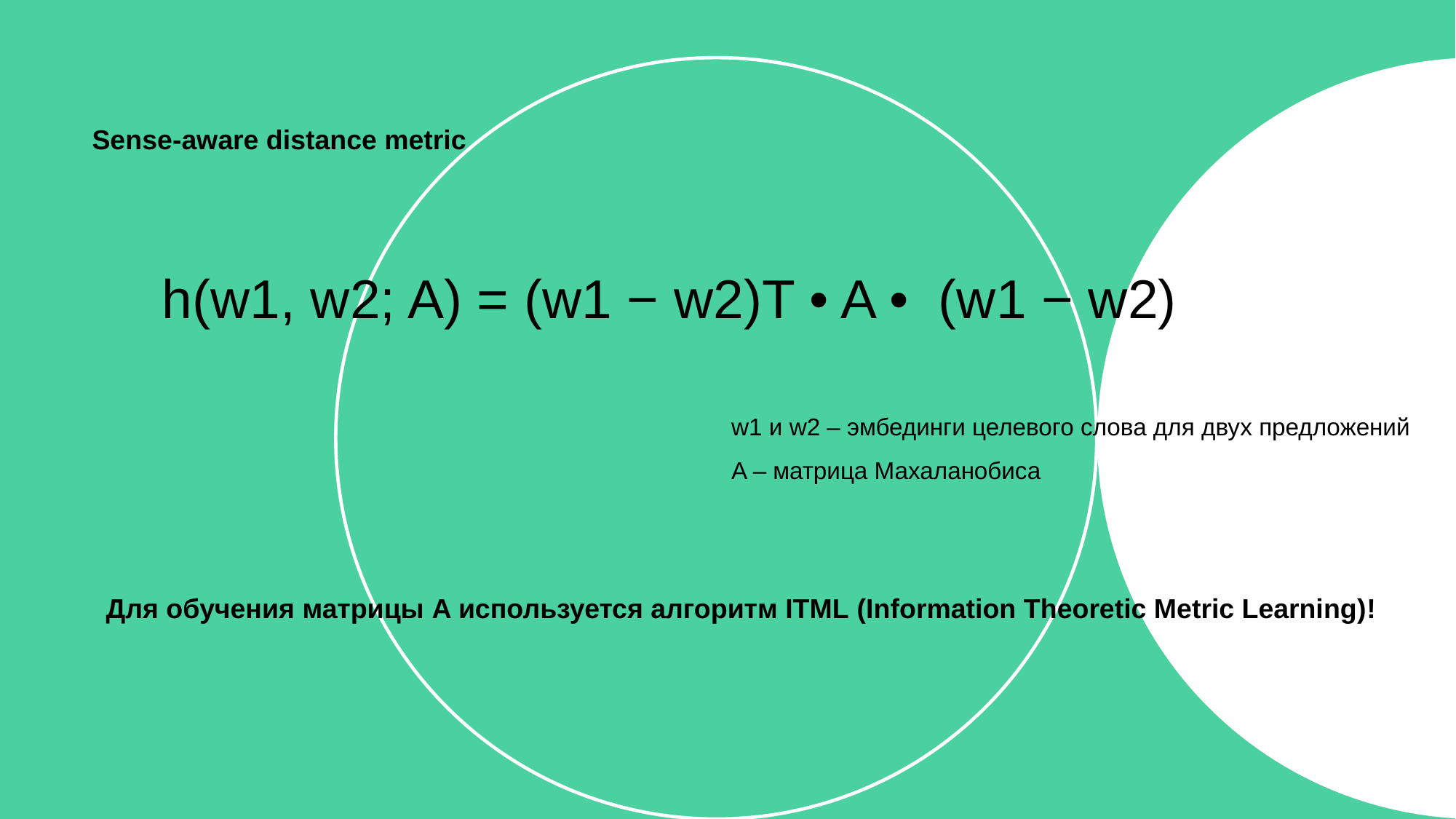

Sense-aware distance metric
h(w1, w2; A) = (w1 − w2)T • A •  (w1 − w2)
w1 и w2 – эмбединги целевого слова для двух предложений
A – матрица Махаланобиса
Для обучения матрицы A используется алгоритм ITML (Information Theoretic Metric Learning)!